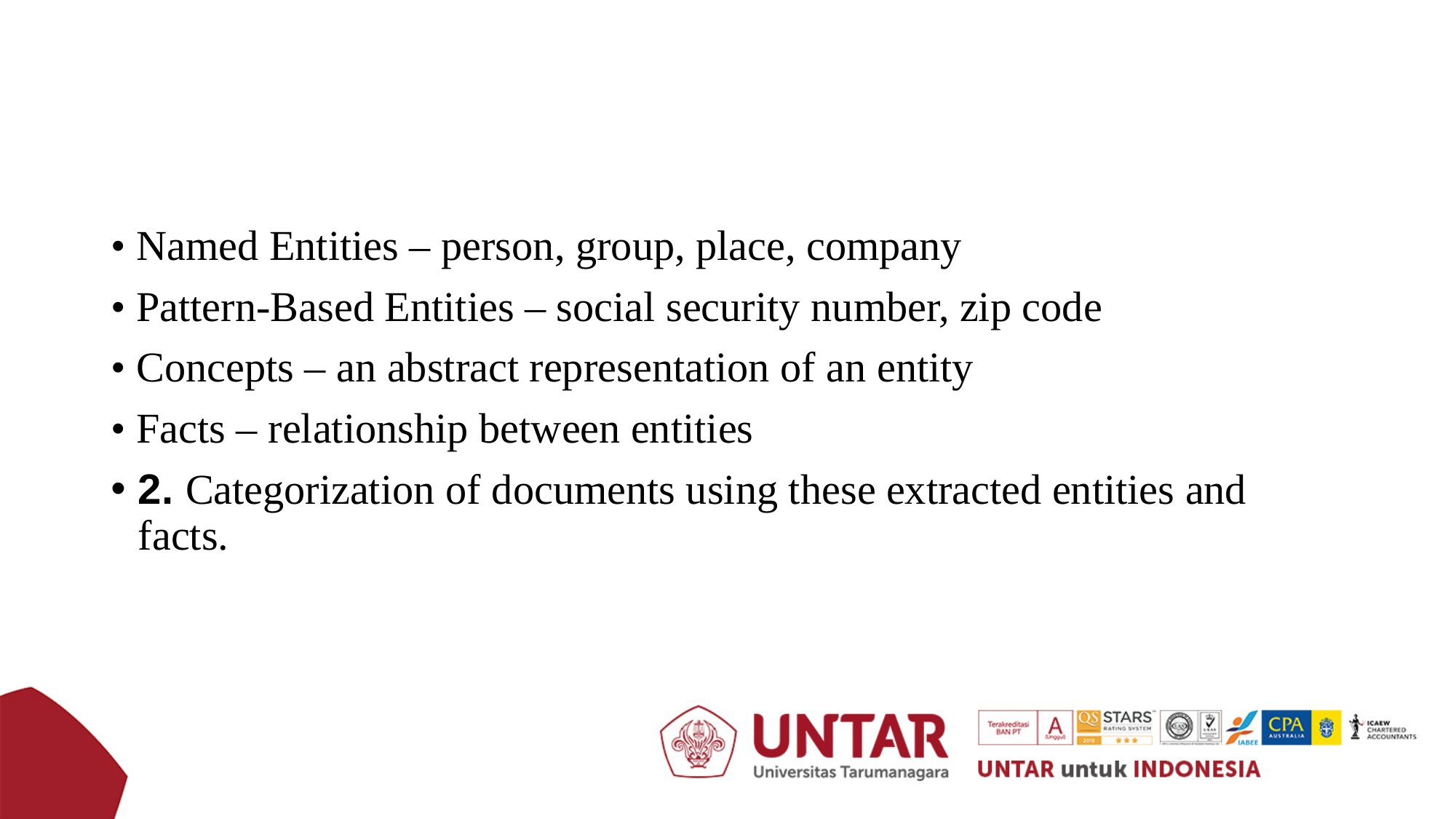

#
• Named Entities – person, group, place, company
• Pattern-Based Entities – social security number, zip code
• Concepts – an abstract representation of an entity
• Facts – relationship between entities
2. Categorization of documents using these extracted entities and facts.